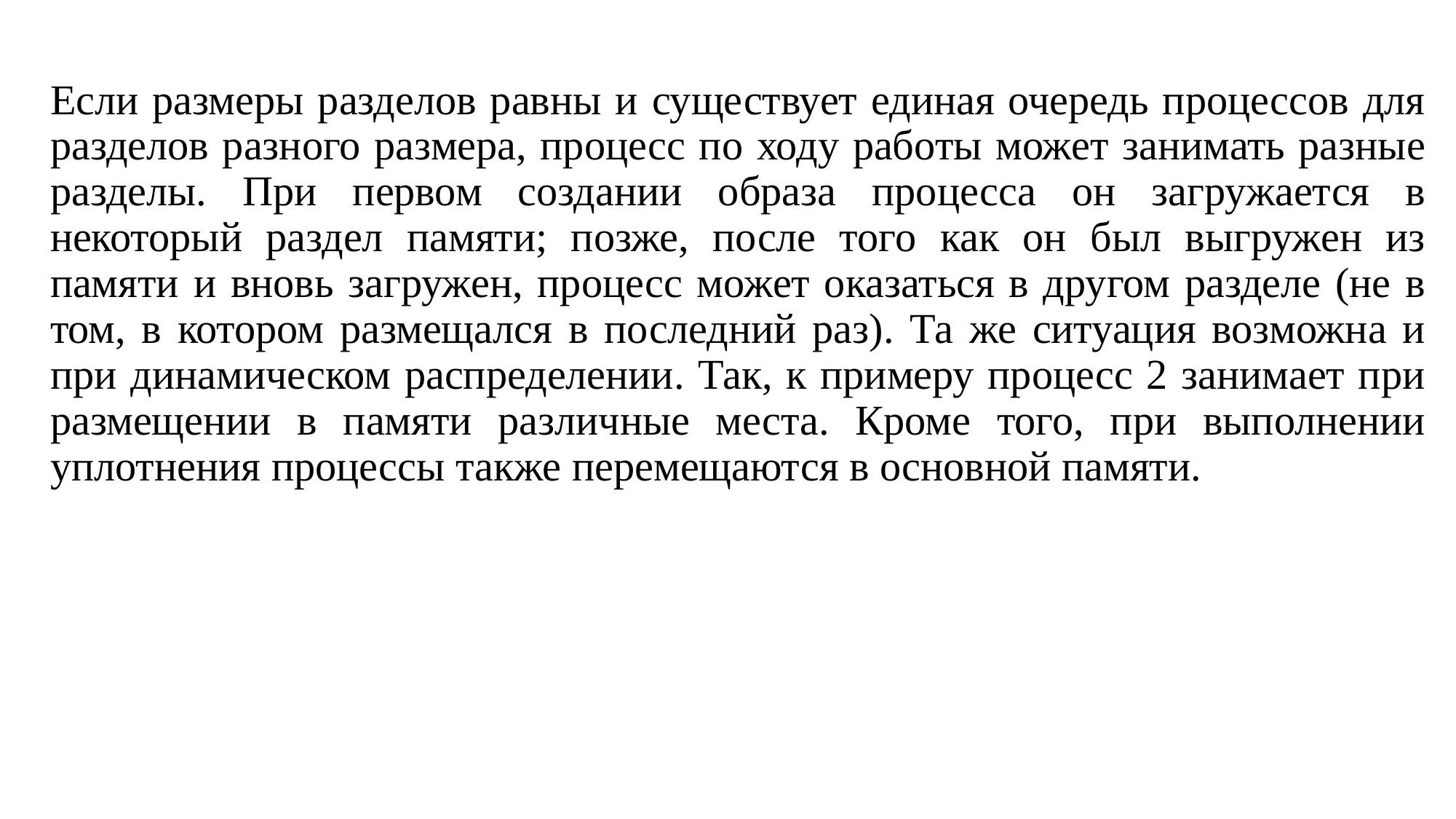

Если размеры разделов равны и существует единая очередь процессов для разделов разного размера, процесс по ходу работы может занимать разные разделы. При первом создании образа процесса он загружается в некоторый раздел памяти; позже, после того как он был выгружен из памяти и вновь загружен, процесс может оказаться в другом разделе (не в том, в котором размещался в последний раз). Та же ситуация возможна и при динамическом распределении. Так, к примеру процесс 2 занимает при размещении в памяти различные места. Кроме того, при выполнении уплотнения процессы также перемещаются в основной памяти.